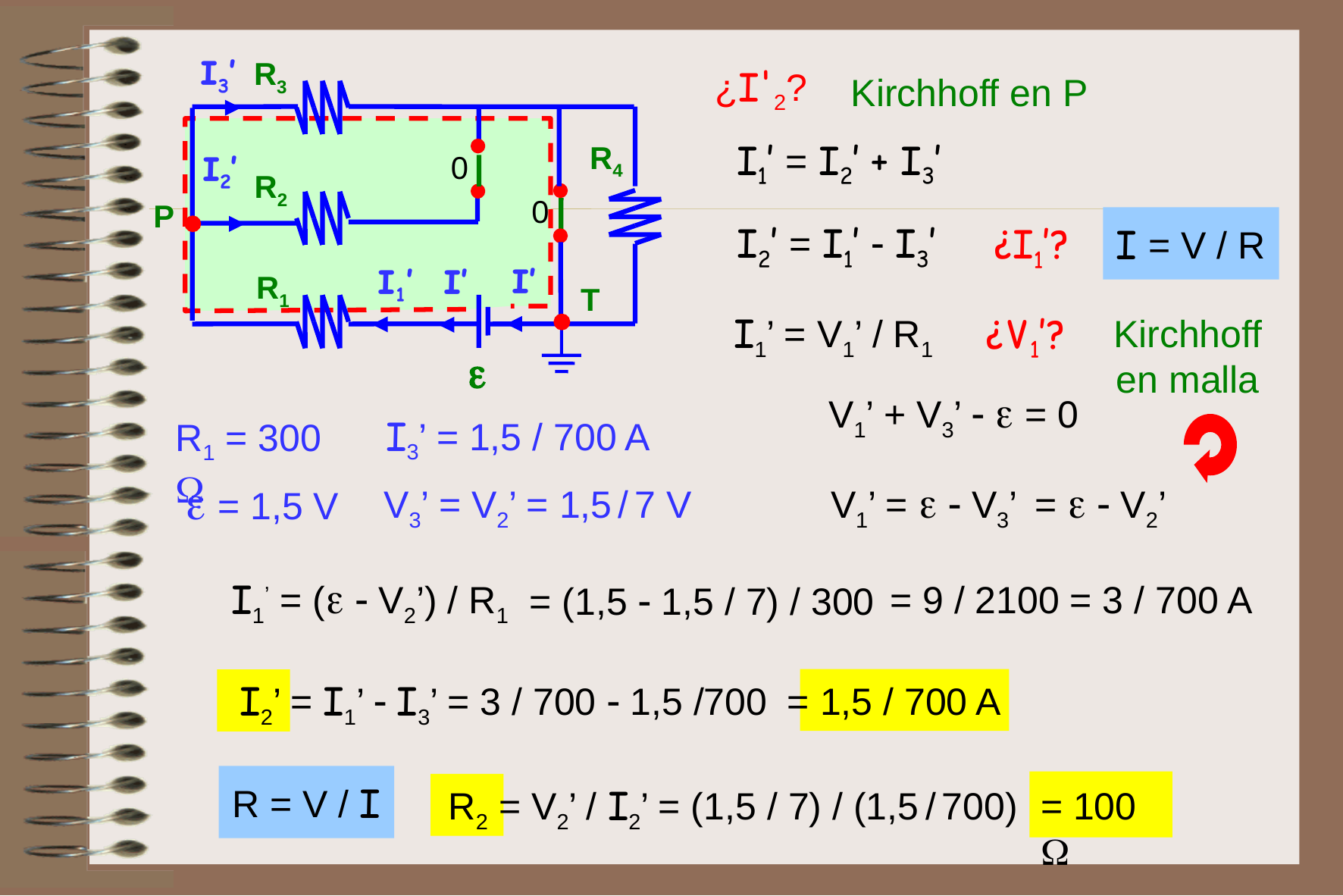

I3’

I2’

I’
I1’
I’

R3
¿I'2?
Kirchhoff en P

I1’ = I2’ + I3’
R4
0

R2
0

P

I = V / R
I2’ = I1’ − I3’
¿I1’?

R1
T

I1’ = V1’ / R1
Kirchhoff en malla
¿V1’?

ε
V1’ + V3’ − ε = 0
I3’ = 1,5 / 700 A
R1 = 300 Ω

ε = 1,5 V
V1’ = ε − V3’
= ε − V2’
V3’ = V2’ = 1,5 / 7 V
I1’ = (ε − V2’) / R1
= 9 / 2100 = 3 / 700 A
= (1,5 − 1,5 / 7) / 300
= 1,5 / 700 A
I2’ = I1’ − I3’ = 3 / 700 − 1,5 /700

R = V / I
= 100 Ω
R2 = V2’ / I2’ = (1,5 / 7) / (1,5 / 700)